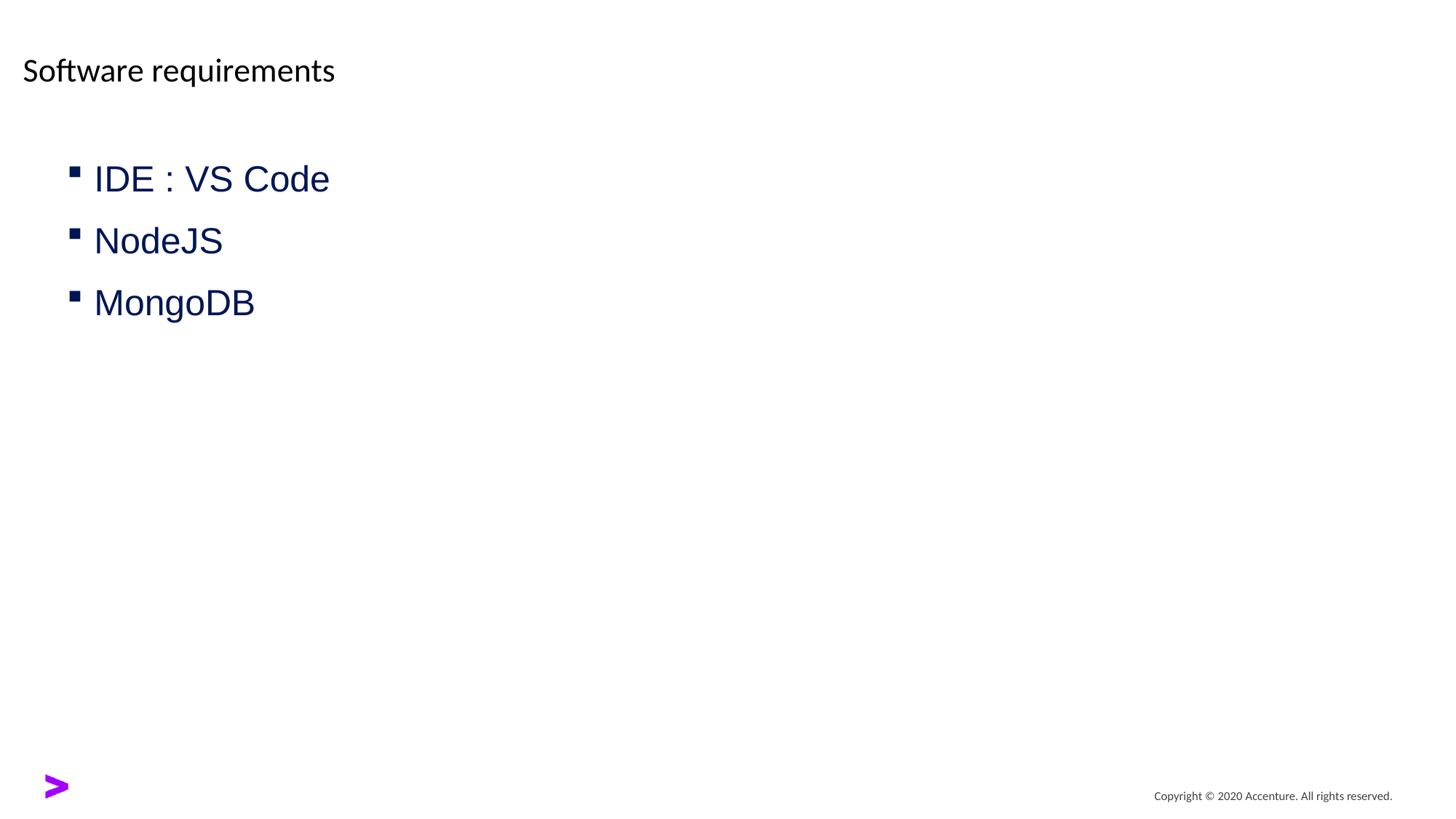

# Software requirements
IDE : VS Code
NodeJS
MongoDB